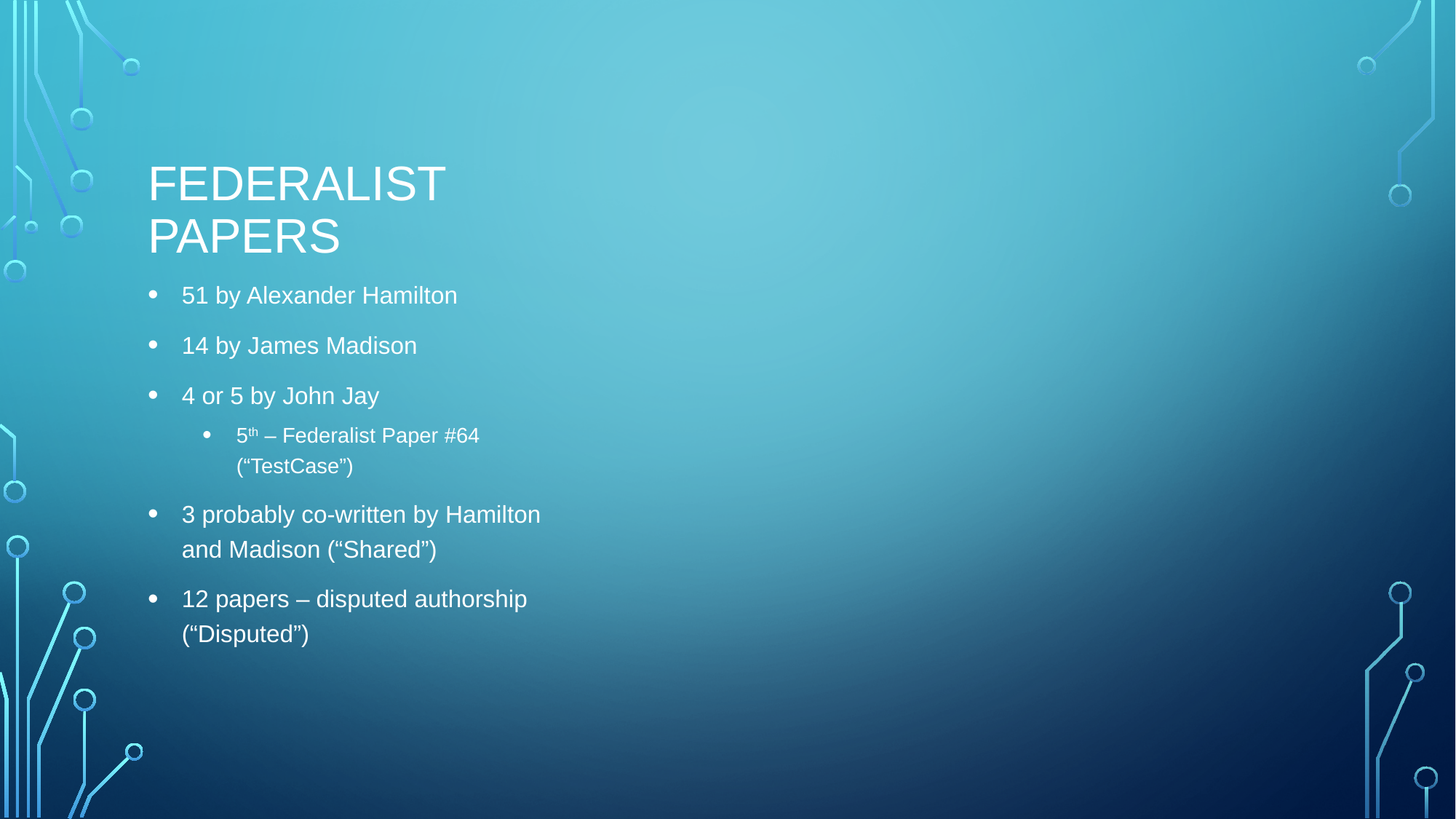

# Federalist papers
51 by Alexander Hamilton
14 by James Madison
4 or 5 by John Jay
5th – Federalist Paper #64 (“TestCase”)
3 probably co-written by Hamilton and Madison (“Shared”)
12 papers – disputed authorship (“Disputed”)